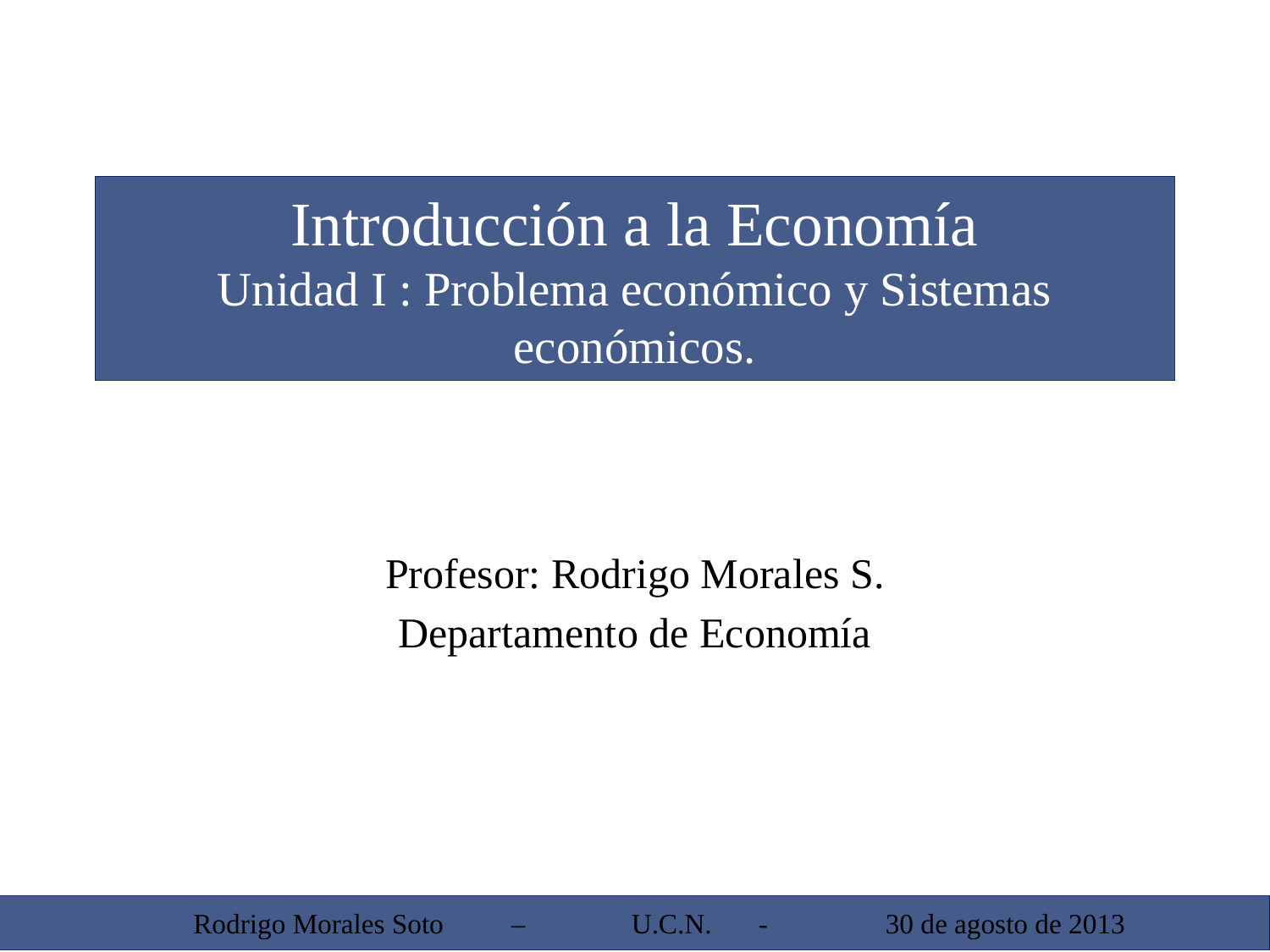

# Introducción a la Economía Unidad I : Problema económico y Sistemas económicos.
Profesor: Rodrigo Morales S.
Departamento de Economía
          Rodrigo Morales Soto	 – 	U.C.N. 	-	30 de agosto de 2013